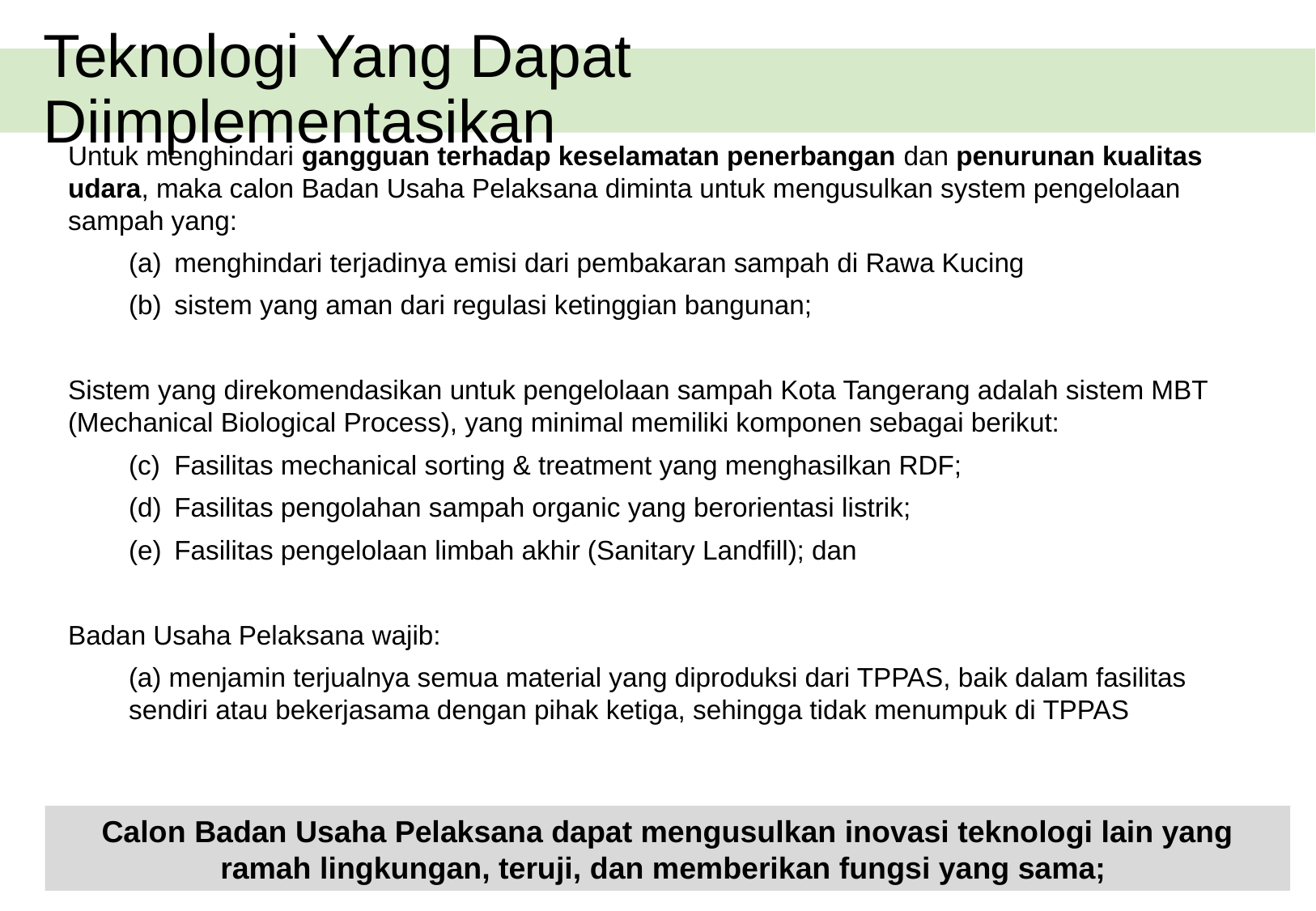

# Teknologi Yang Dapat Diimplementasikan
Untuk menghindari gangguan terhadap keselamatan penerbangan dan penurunan kualitas udara, maka calon Badan Usaha Pelaksana diminta untuk mengusulkan system pengelolaan sampah yang:
menghindari terjadinya emisi dari pembakaran sampah di Rawa Kucing
sistem yang aman dari regulasi ketinggian bangunan;

Sistem yang direkomendasikan untuk pengelolaan sampah Kota Tangerang adalah sistem MBT (Mechanical Biological Process), yang minimal memiliki komponen sebagai berikut:
Fasilitas mechanical sorting & treatment yang menghasilkan RDF;
Fasilitas pengolahan sampah organic yang berorientasi listrik;
Fasilitas pengelolaan limbah akhir (Sanitary Landfill); dan

Badan Usaha Pelaksana wajib:
(a) menjamin terjualnya semua material yang diproduksi dari TPPAS, baik dalam fasilitas sendiri atau bekerjasama dengan pihak ketiga, sehingga tidak menumpuk di TPPAS
Calon Badan Usaha Pelaksana dapat mengusulkan inovasi teknologi lain yang ramah lingkungan, teruji, dan memberikan fungsi yang sama;